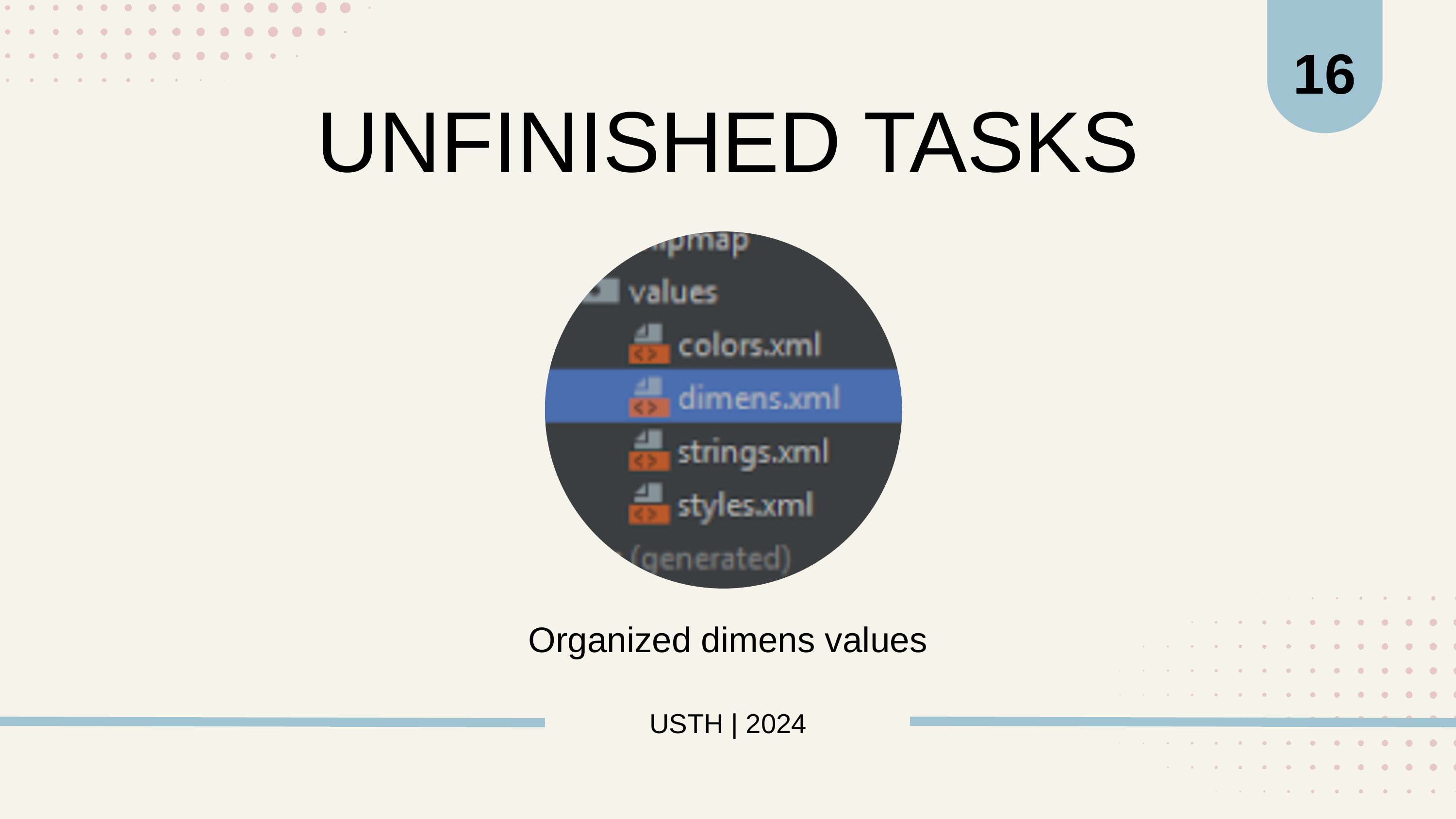

16

UNFINISHED TASKS

Organized dimens values
USTH | 2024